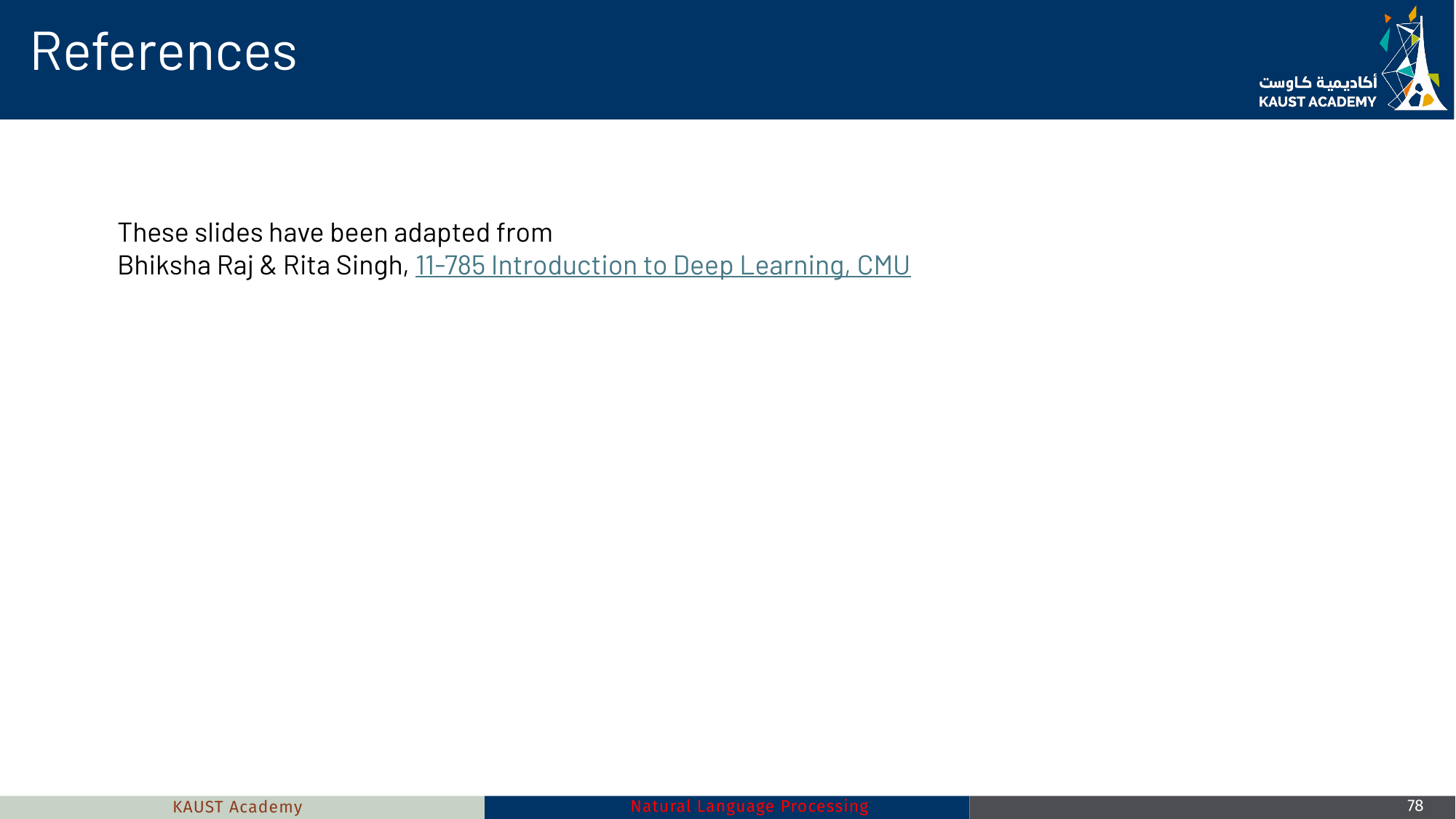

# References
These slides have been adapted from
Bhiksha Raj & Rita Singh, 11-785 Introduction to Deep Learning, CMU